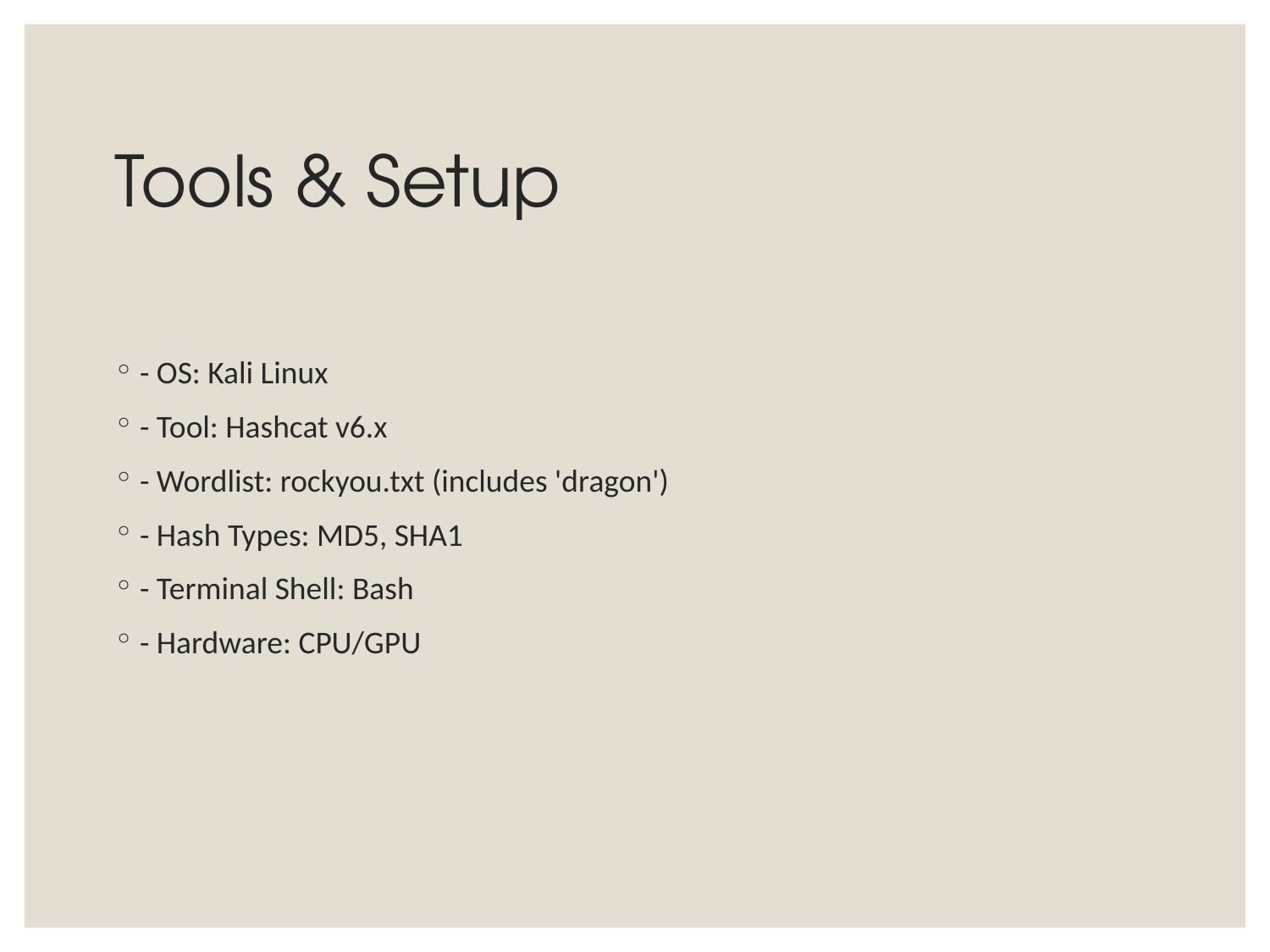

# Tools & Setup

- OS: Kali Linux
- Tool: Hashcat v6.x
- Wordlist: rockyou.txt (includes 'dragon')
- Hash Types: MD5, SHA1
- Terminal Shell: Bash
- Hardware: CPU/GPU